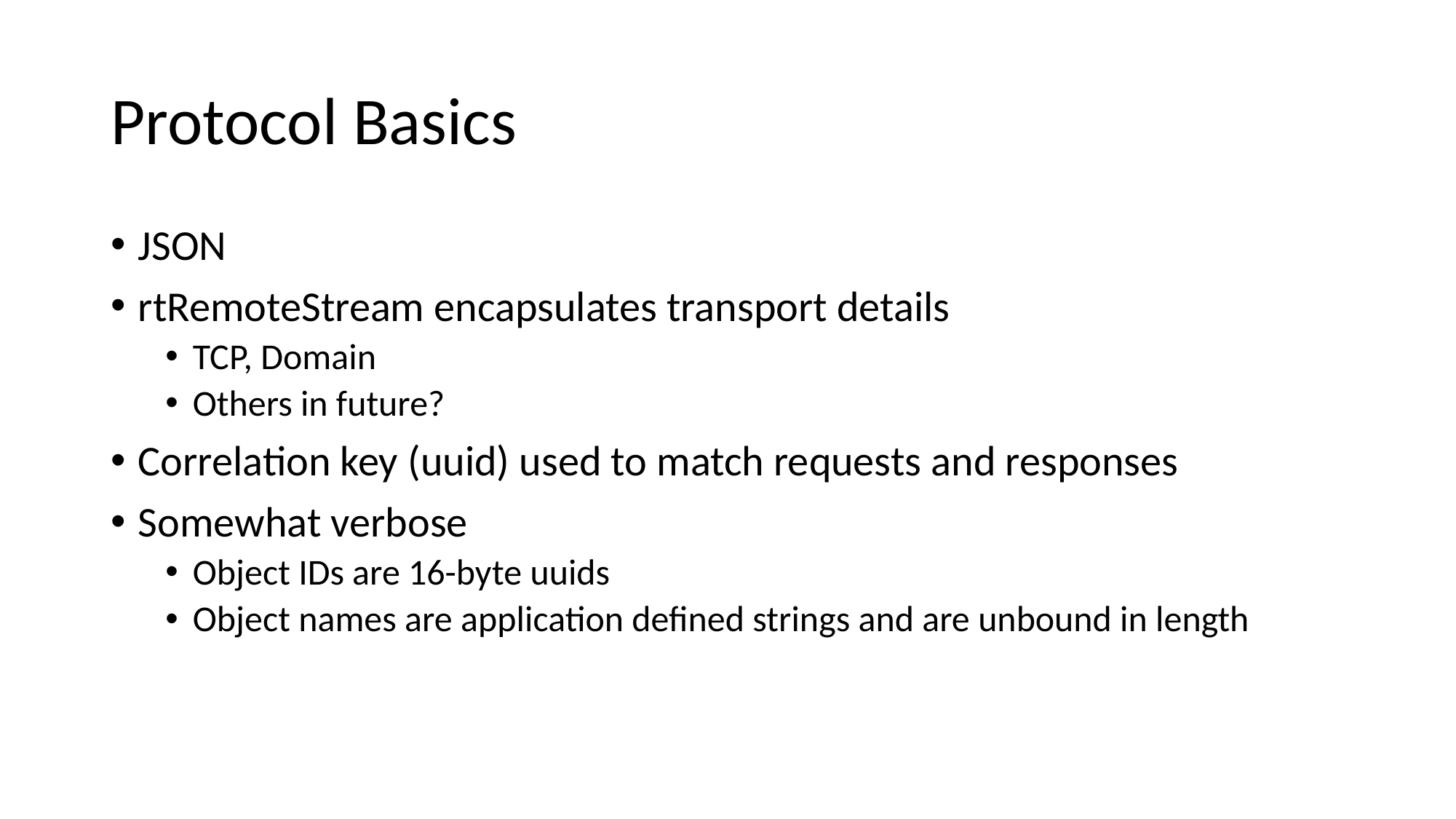

# Protocol Basics
JSON
rtRemoteStream encapsulates transport details
TCP, Domain
Others in future?
Correlation key (uuid) used to match requests and responses
Somewhat verbose
Object IDs are 16-byte uuids
Object names are application defined strings and are unbound in length